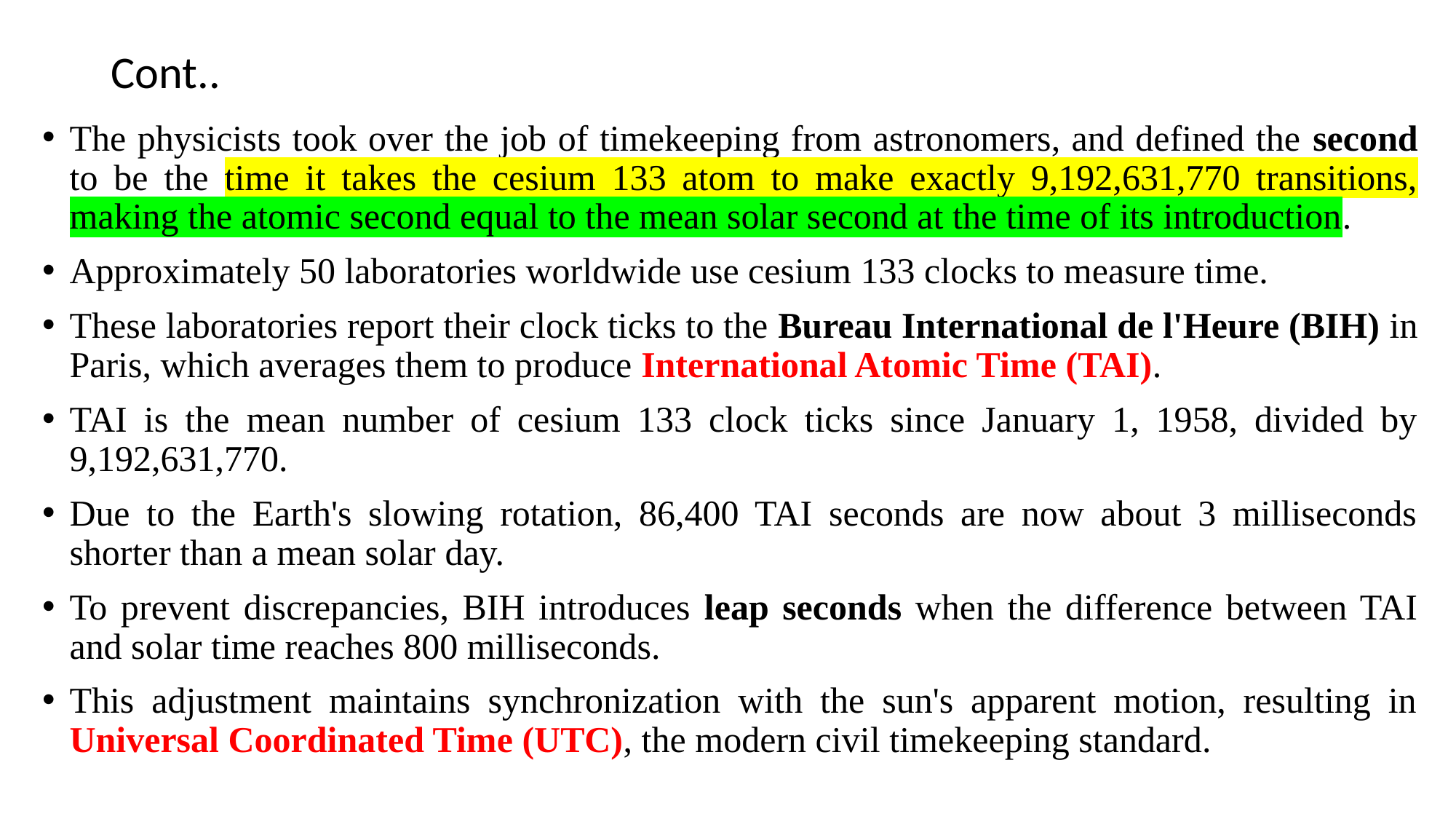

# Cont..
The physicists took over the job of timekeeping from astronomers, and defined the second to be the time it takes the cesium 133 atom to make exactly 9,192,631,770 transitions, making the atomic second equal to the mean solar second at the time of its introduction.
Approximately 50 laboratories worldwide use cesium 133 clocks to measure time.
These laboratories report their clock ticks to the Bureau International de l'Heure (BIH) in Paris, which averages them to produce International Atomic Time (TAI).
TAI is the mean number of cesium 133 clock ticks since January 1, 1958, divided by 9,192,631,770.
Due to the Earth's slowing rotation, 86,400 TAI seconds are now about 3 milliseconds shorter than a mean solar day.
To prevent discrepancies, BIH introduces leap seconds when the difference between TAI and solar time reaches 800 milliseconds.
This adjustment maintains synchronization with the sun's apparent motion, resulting in Universal Coordinated Time (UTC), the modern civil timekeeping standard.